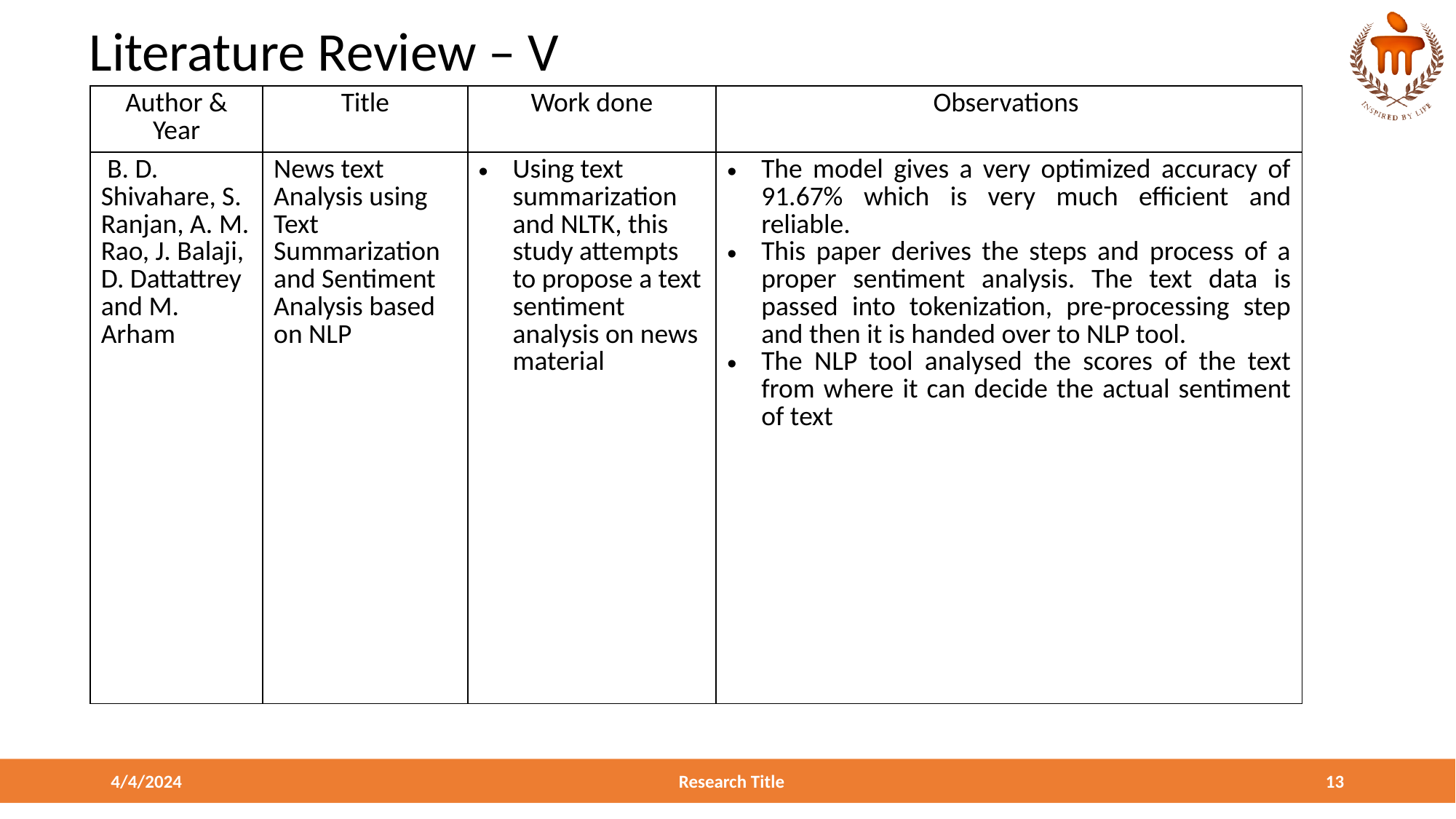

# Literature Review – V
| Author & Year | Title | Work done | Observations |
| --- | --- | --- | --- |
| B. D. Shivahare, S. Ranjan, A. M. Rao, J. Balaji, D. Dattattrey and M. Arham | News text Analysis using Text Summarization and Sentiment Analysis based on NLP | Using text summarization and NLTK, this study attempts to propose a text sentiment analysis on news material | The model gives a very optimized accuracy of 91.67% which is very much efficient and reliable. This paper derives the steps and process of a proper sentiment analysis. The text data is passed into tokenization, pre-processing step and then it is handed over to NLP tool. The NLP tool analysed the scores of the text from where it can decide the actual sentiment of text |
4/4/2024
Research Title
13